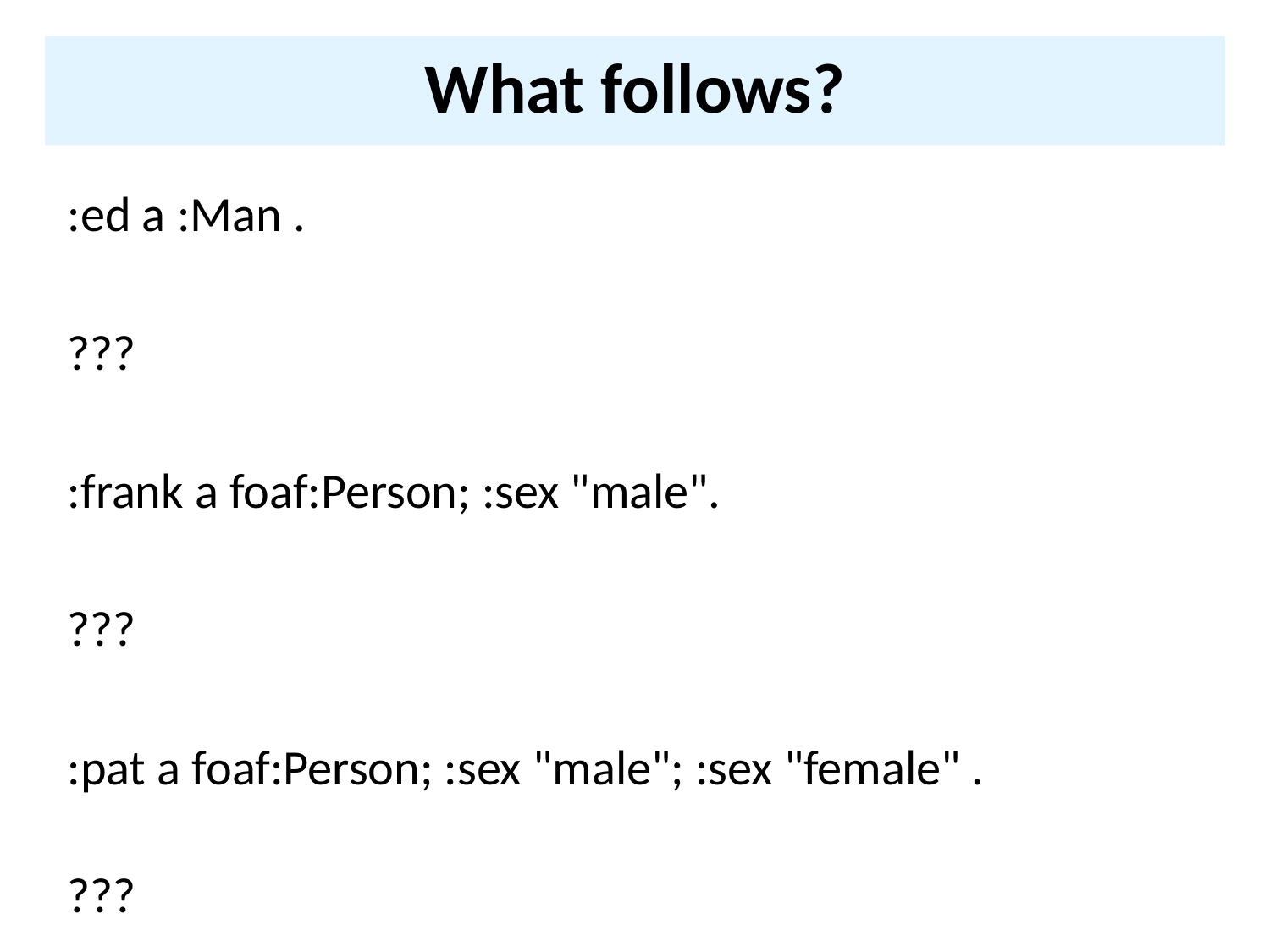

# What follows?
:ed a :Man .

???

:frank a foaf:Person; :sex "male".

???

:pat a foaf:Person; :sex "male"; :sex "female" .
???